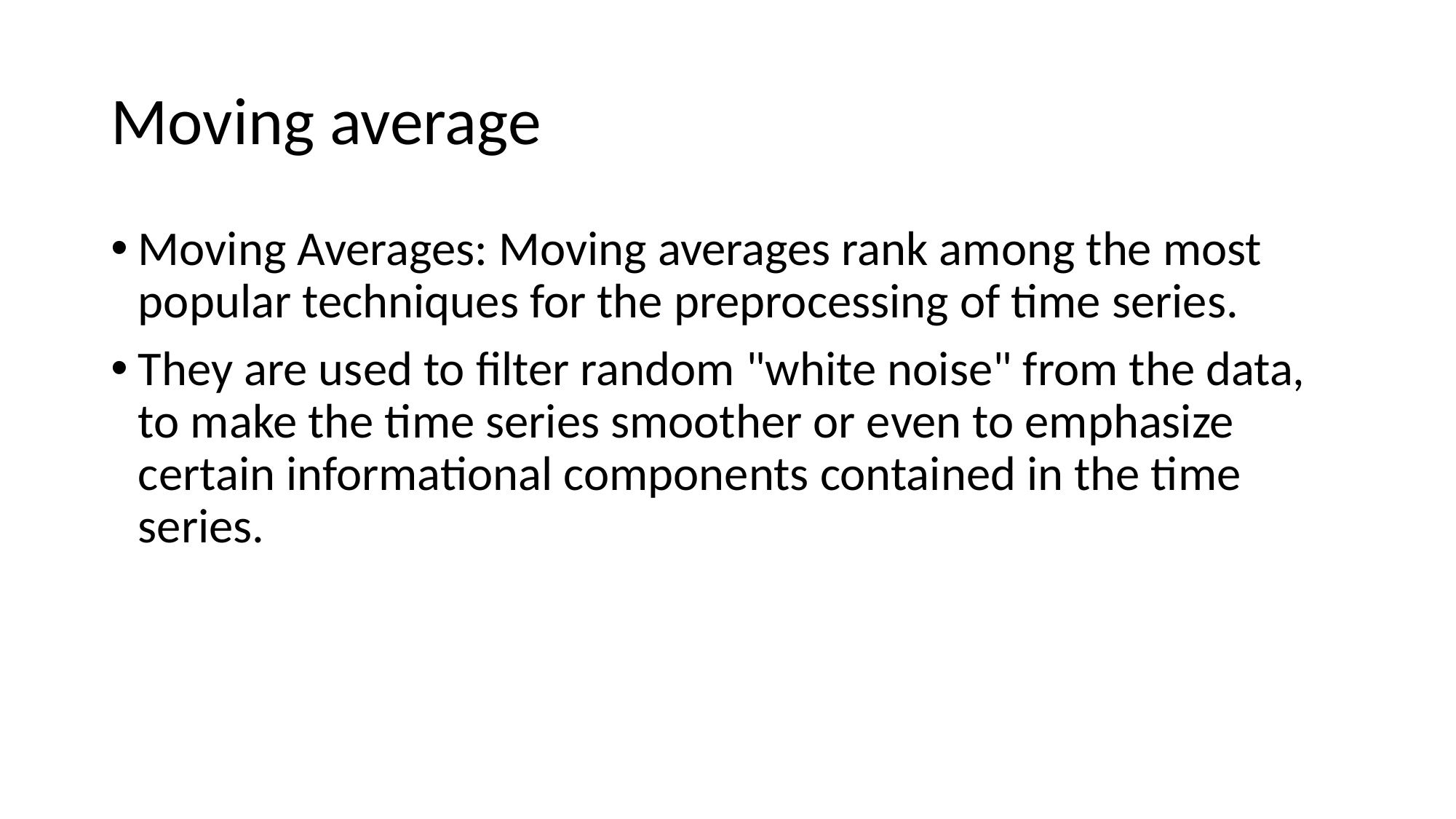

# Moving average
Moving Averages: Moving averages rank among the most popular techniques for the preprocessing of time series.
They are used to filter random "white noise" from the data, to make the time series smoother or even to emphasize certain informational components contained in the time series.